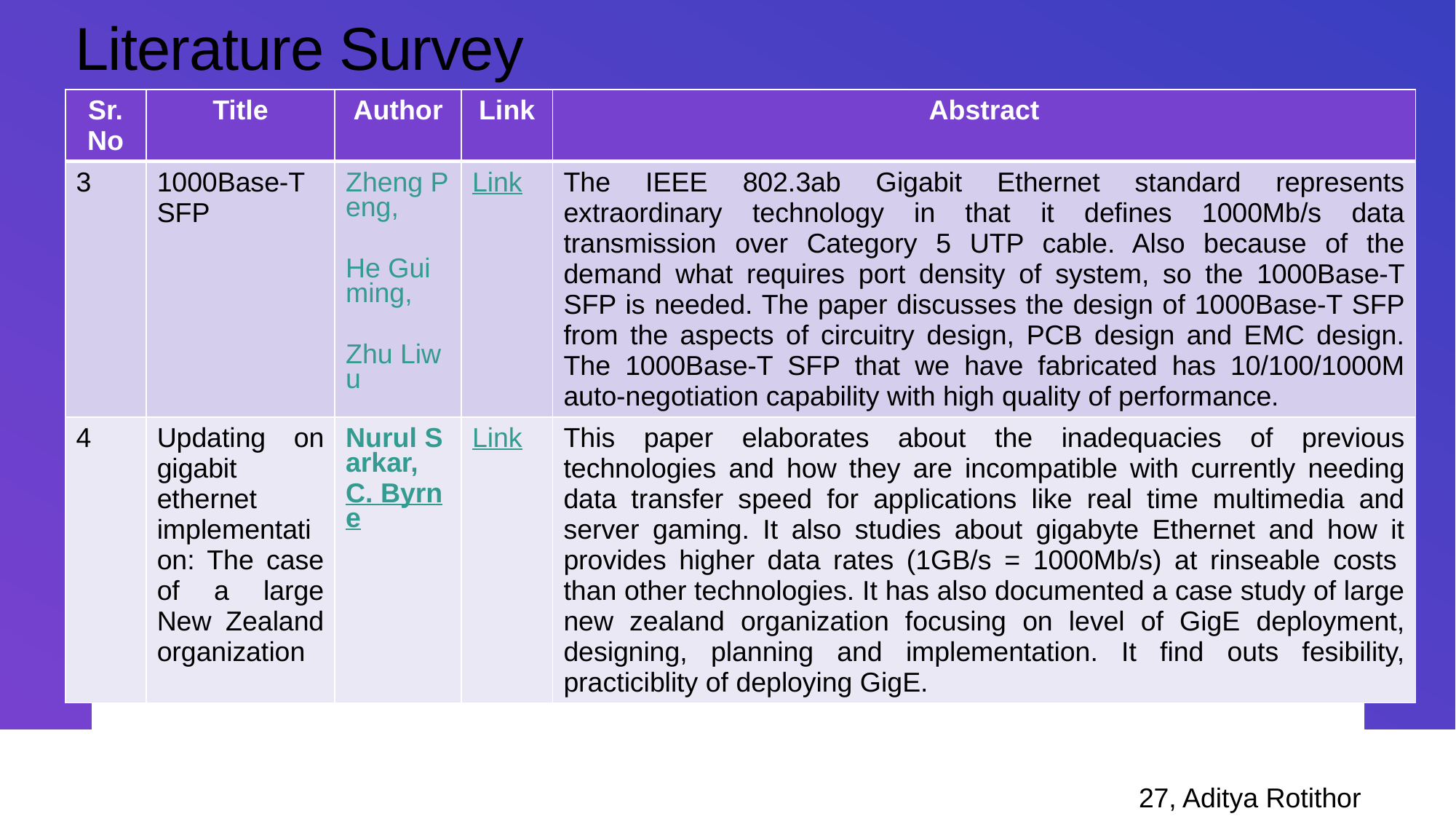

# Literature Survey
| Sr. No | Title | Author | Link | Abstract |
| --- | --- | --- | --- | --- |
| 3 | 1000Base-T SFP | Zheng Peng, He Guiming, Zhu Liwu | Link | The IEEE 802.3ab Gigabit Ethernet standard represents extraordinary technology in that it defines 1000Mb/s data transmission over Category 5 UTP cable. Also because of the demand what requires port density of system, so the 1000Base-T SFP is needed. The paper discusses the design of 1000Base-T SFP from the aspects of circuitry design, PCB design and EMC design. The 1000Base-T SFP that we have fabricated has 10/100/1000M auto-negotiation capability with high quality of performance. |
| 4 | Updating on gigabit ethernet implementation: The case of a large New Zealand organization | Nurul Sarkar, C. Byrne | Link | This paper elaborates about the inadequacies of previous technologies and how they are incompatible with currently needing data transfer speed for applications like real time multimedia and server gaming. It also studies about gigabyte Ethernet and how it provides higher data rates (1GB/s = 1000Mb/s) at rinseable costs  than other technologies. It has also documented a case study of large new zealand organization focusing on level of GigE deployment, designing, planning and implementation. It find outs fesibility, practiciblity of deploying GigE. |
27, Aditya Rotithor